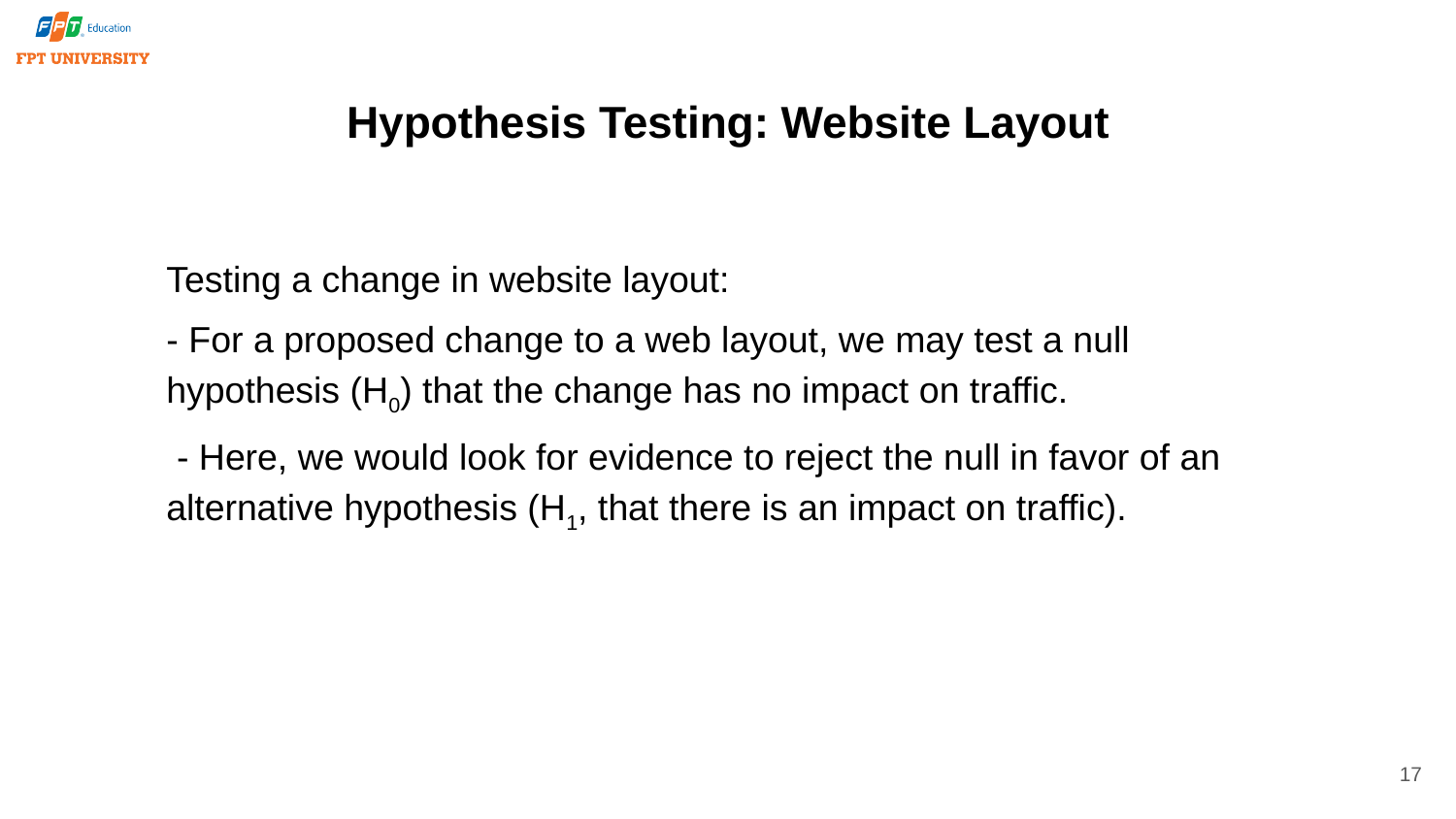

# Hypothesis Testing: Website Layout

Testing a change in website layout:
- For a proposed change to a web layout, we may test a null hypothesis (H0) that the change has no impact on traffic.
 - Here, we would look for evidence to reject the null in favor of an alternative hypothesis (H1, that there is an impact on traffic).

17